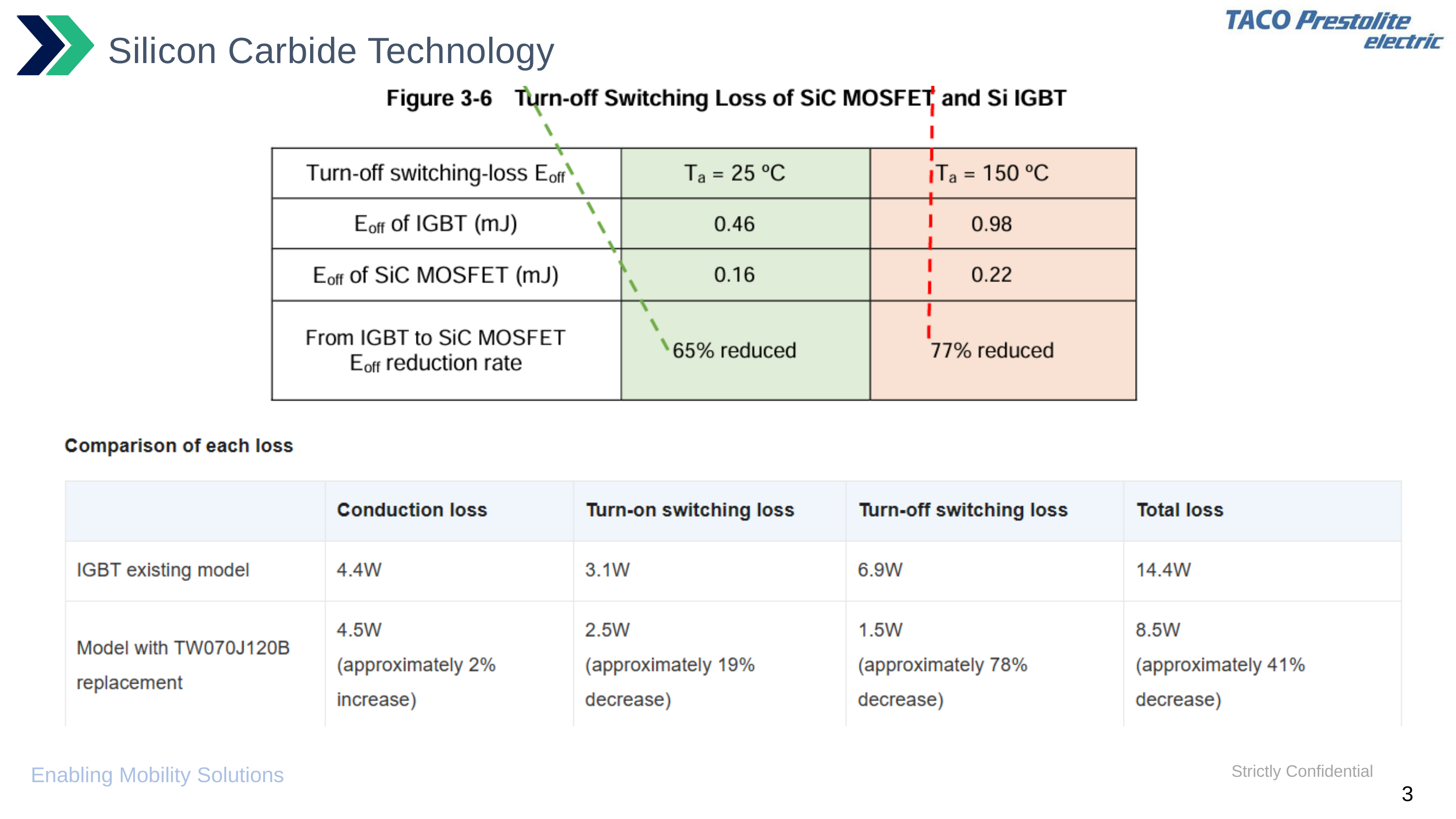

Silicon Carbide Technology

Strictly Confidential
Enabling Mobility Solutions
3